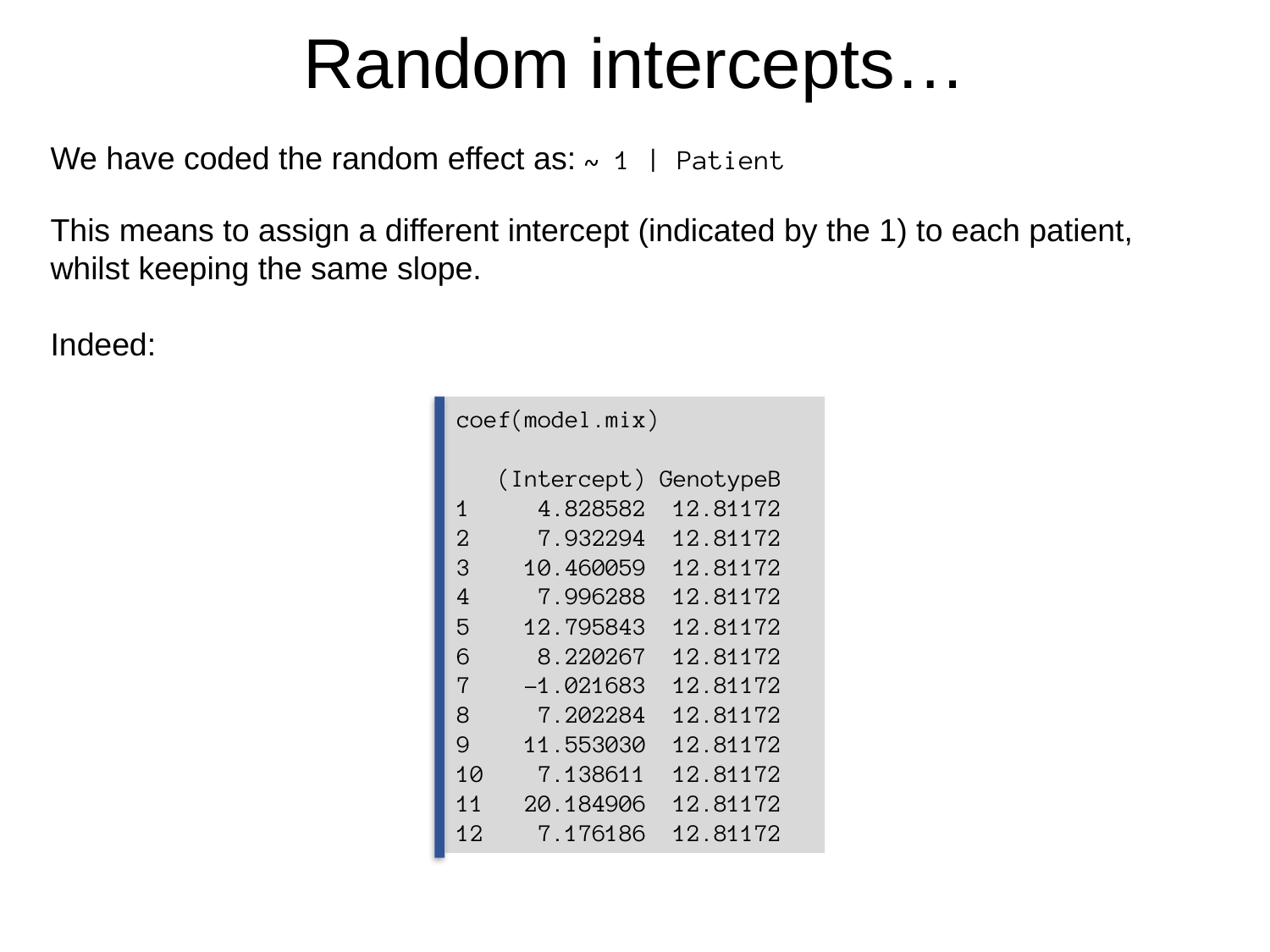

Random intercepts…
We have coded the random effect as: ~ 1 | Patient

This means to assign a different intercept (indicated by the 1) to each patient, whilst keeping the same slope.

Indeed:

coef(model.mix)

   (Intercept) GenotypeB
1     4.828582  12.81172
2     7.932294  12.81172
3    10.460059  12.81172
4     7.996288  12.81172
5    12.795843  12.81172
6     8.220267  12.81172
7    -1.021683  12.81172
8     7.202284  12.81172
9    11.553030  12.81172
10    7.138611  12.81172
11   20.184906  12.81172
12    7.176186  12.81172